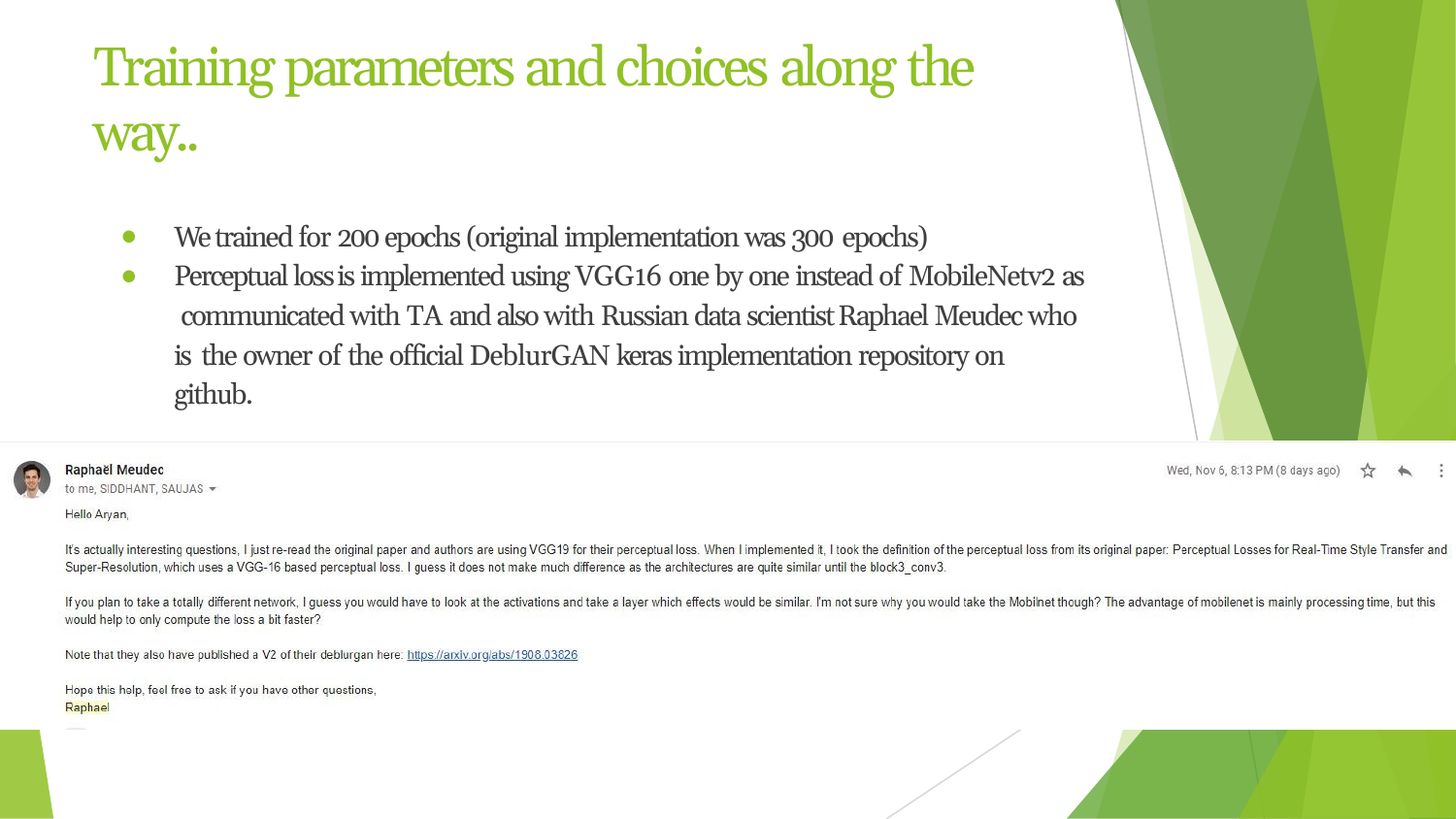

# Training parameters and choices along the way..
We trained for 200 epochs (original implementation was 300 epochs)
Perceptual loss is implemented using VGG16 one by one instead of MobileNetv2 as  communicated with TA and also with Russian data scientist Raphael Meudec who is  the owner of the official DeblurGAN keras implementation repository on github.